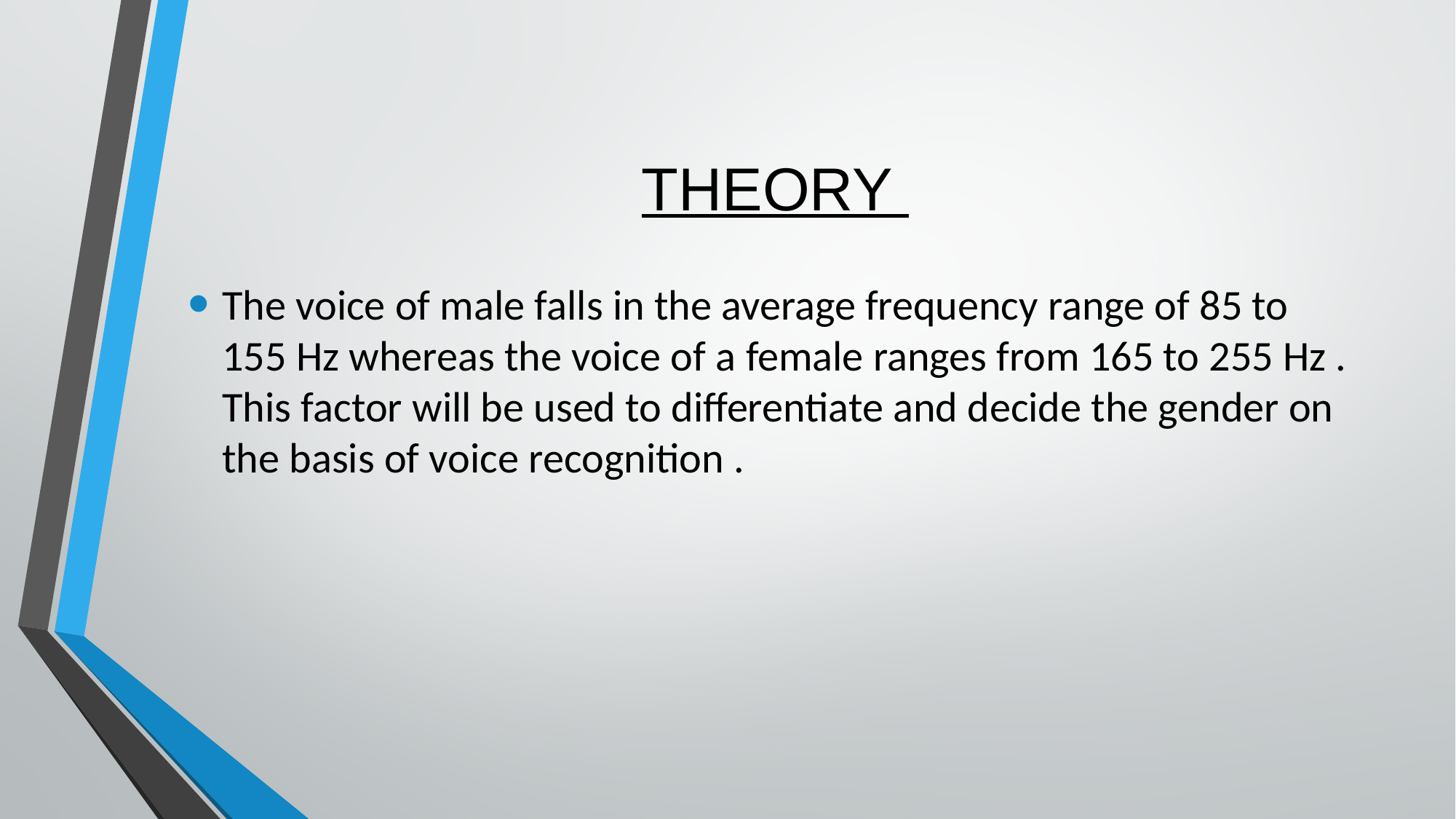

# THEORY
The voice of male falls in the average frequency range of 85 to 155 Hz whereas the voice of a female ranges from 165 to 255 Hz . This factor will be used to differentiate and decide the gender on the basis of voice recognition .